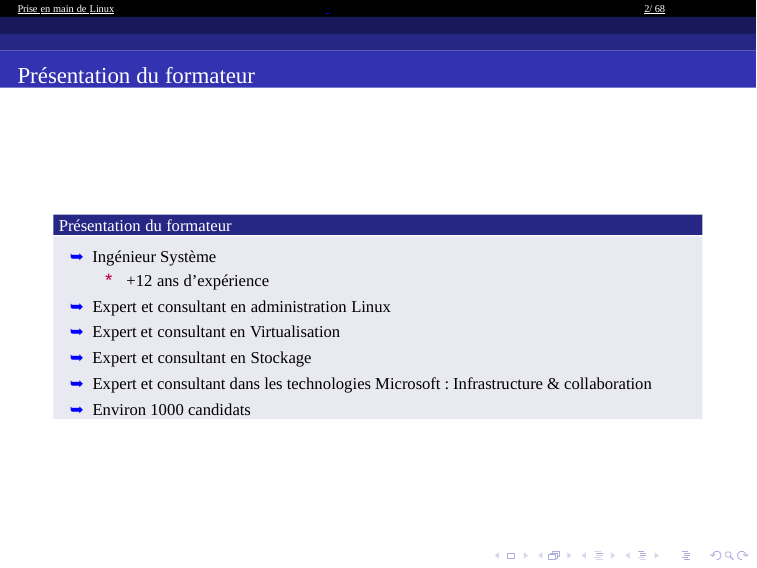

Prise en main de Linux

2/ 68

Présentation du formateur
Présentation du formateur
➥ Ingénieur Système
* +12 ans d’expérience
➥ Expert et consultant en administration Linux
➥ Expert et consultant en Virtualisation
➥ Expert et consultant en Stockage
➥ Expert et consultant dans les technologies Microsoft : Infrastructure & collaboration
➥ Environ 1000 candidats